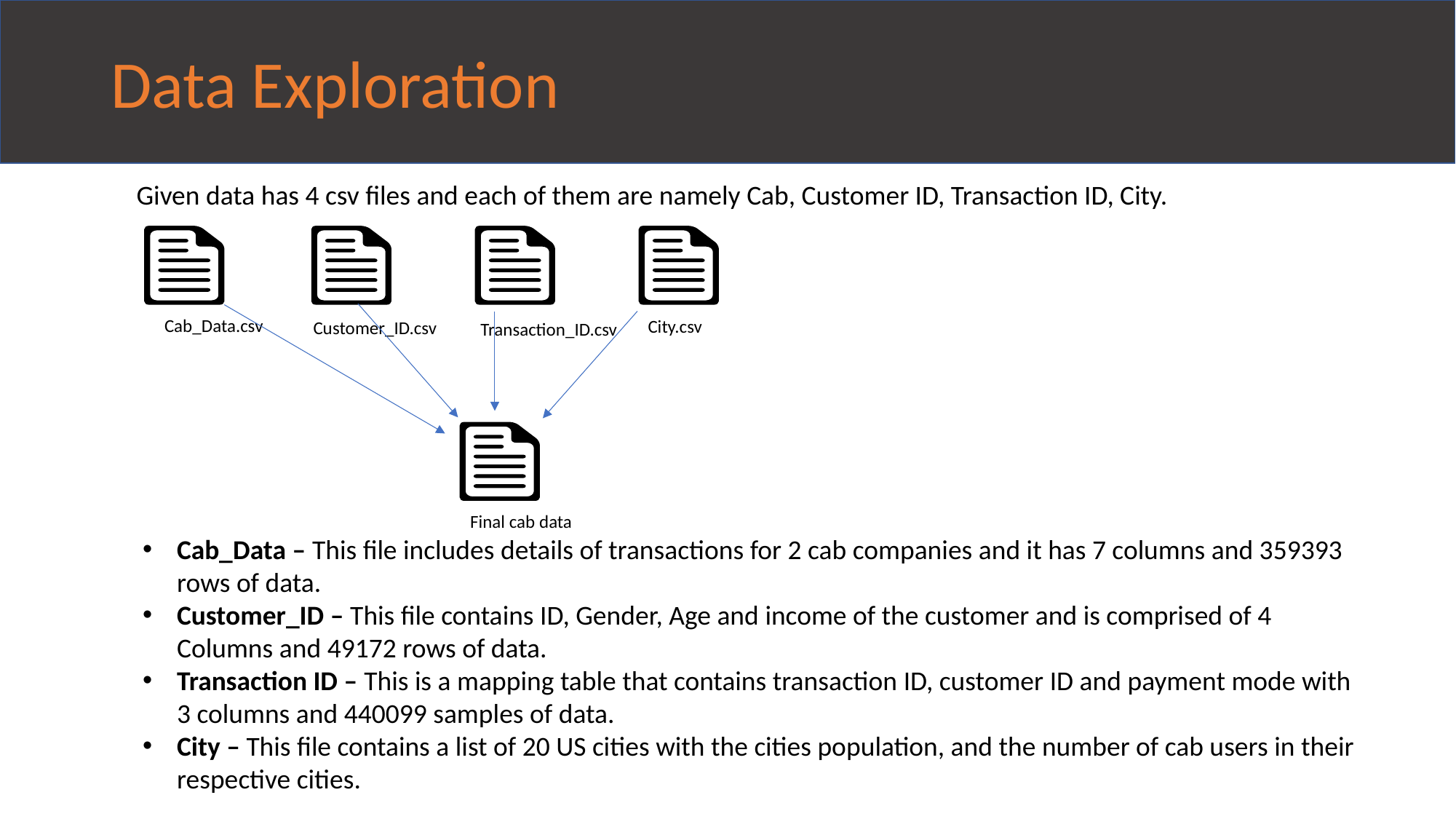

# Data Exploration
Given data has 4 csv files and each of them are namely Cab, Customer ID, Transaction ID, City.

Cab_Data.csv
City.csv
Customer_ID.csv
Transaction_ID.csv

Final cab data

Cab_Data – This file includes details of transactions for 2 cab companies and it has 7 columns and 359393 rows of data.
Customer_ID – This file contains ID, Gender, Age and income of the customer and is comprised of 4 Columns and 49172 rows of data.
Transaction ID – This is a mapping table that contains transaction ID, customer ID and payment mode with 3 columns and 440099 samples of data.
City – This file contains a list of 20 US cities with the cities population, and the number of cab users in their respective cities.